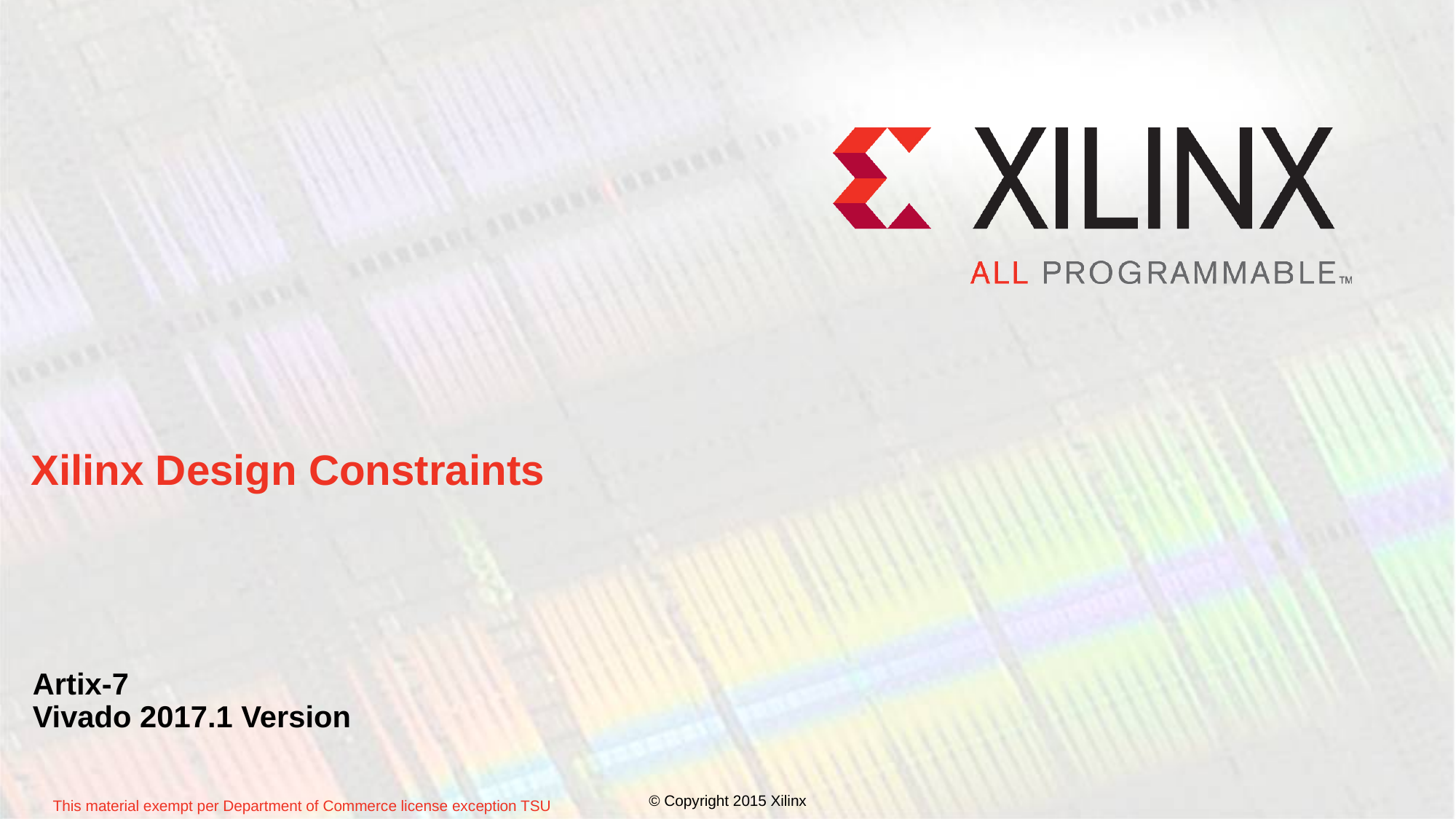

# Xilinx Design Constraints
Artix-7
Vivado 2017.1 Version
© Copyright 2015 Xilinx